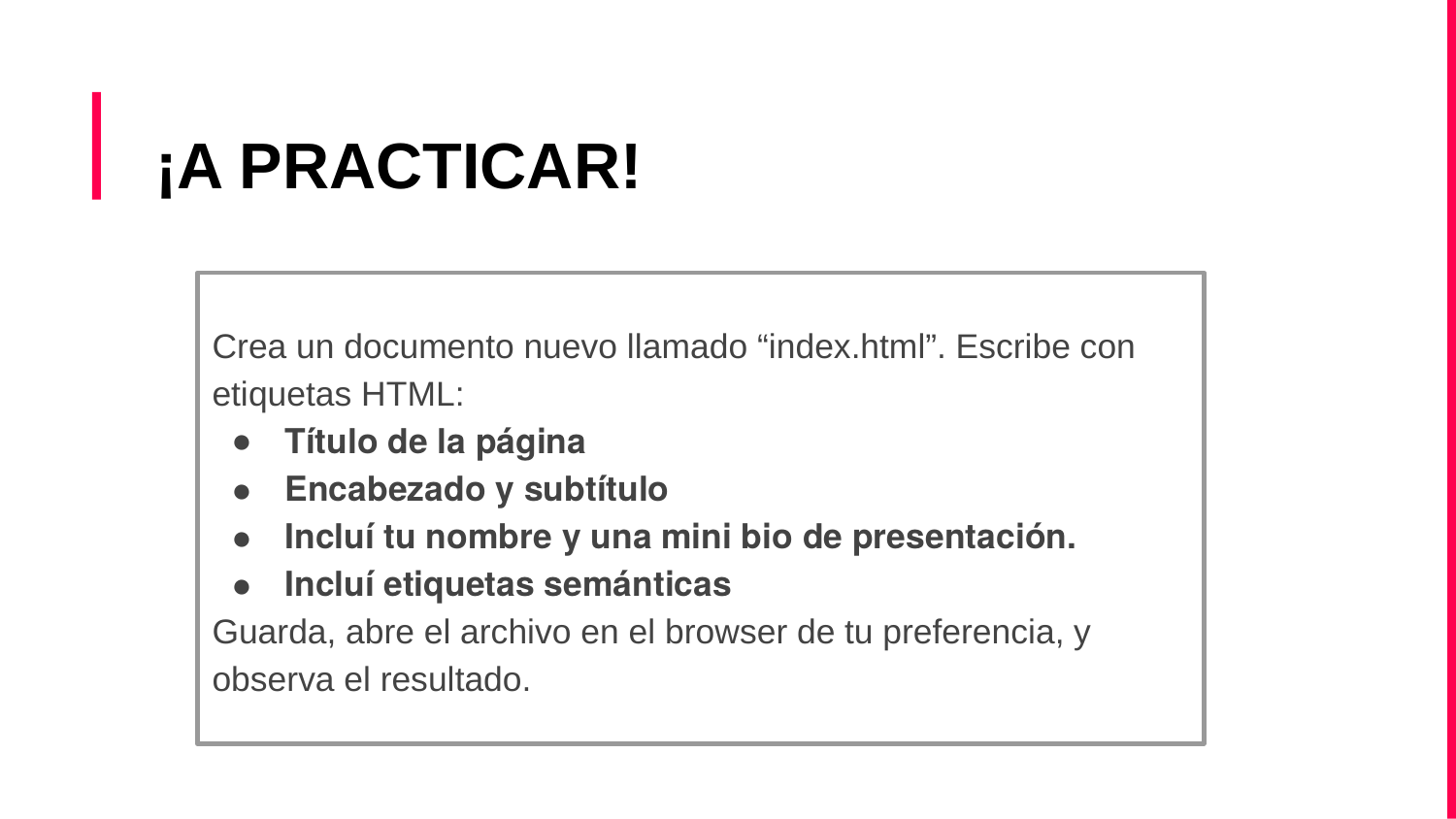

¡A PRACTICAR!
Crea un documento nuevo llamado “index.html”. Escribe con etiquetas HTML:
Título de la página
Encabezado y subtítulo
Incluí tu nombre y una mini bio de presentación.
Incluí etiquetas semánticas
Guarda, abre el archivo en el browser de tu preferencia, y observa el resultado.